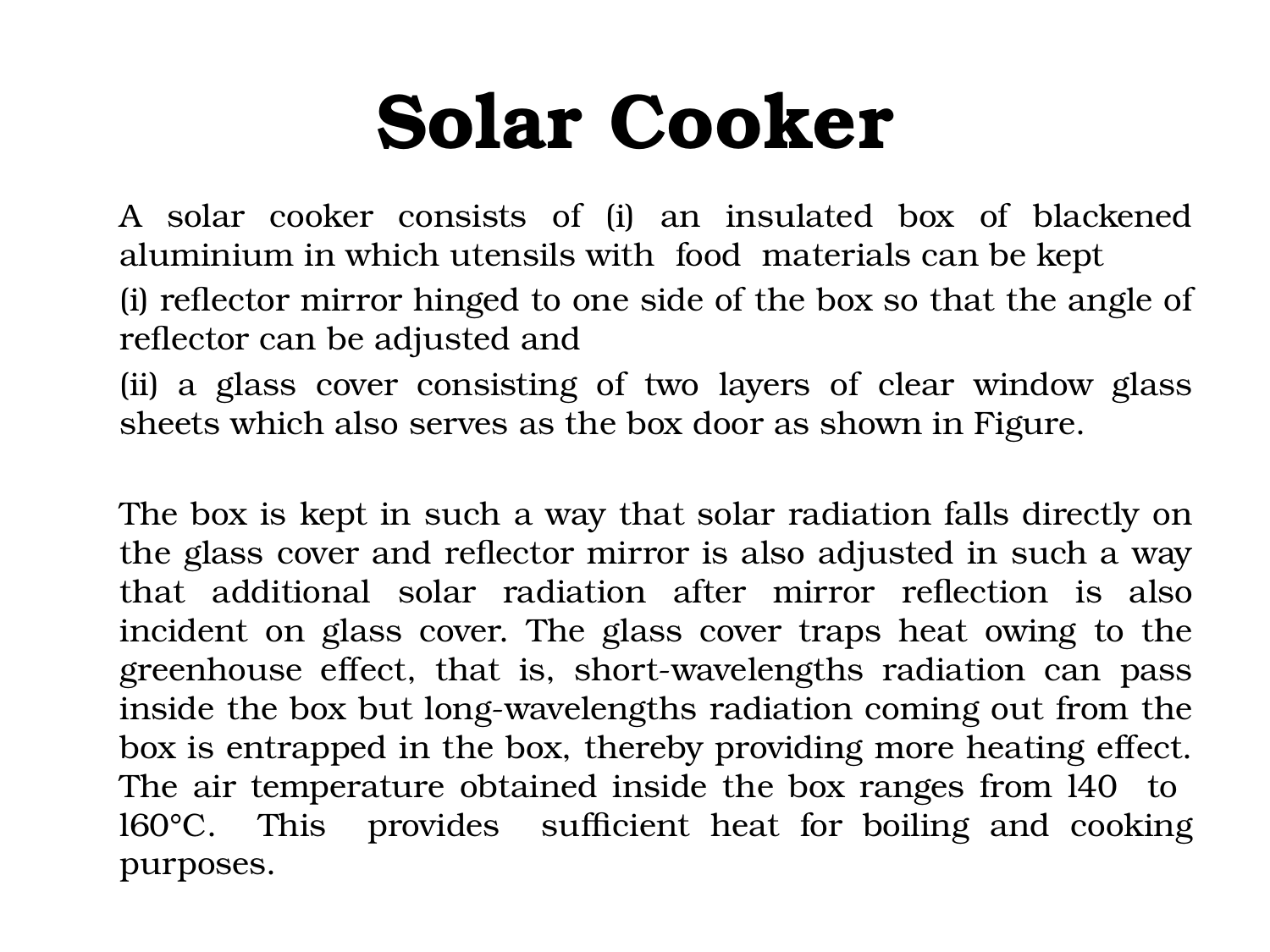

# Solar Cooker
	A solar cooker consists of (i) an insulated box of blackened aluminium in which utensils with  food  materials can be kept
	(i) reflector mirror hinged to one side of the box so that the angle of reflector can be adjusted and
	(ii) a glass cover consisting of two layers of clear window glass sheets which also serves as the box door as shown in Figure.

	The box is kept in such a way that solar radiation falls directly on the glass cover and reflector mirror is also adjusted in such a way that additional solar radiation after mirror reflection is also incident on glass cover. The glass cover traps heat owing to the greenhouse effect, that is, short-wavelengths radiation can pass inside the box but long-wavelengths radiation coming out from the box is entrapped in the box, thereby providing more heating effect. The air temperature obtained inside the box ranges from l40  to  l60°C.  This  provides  sufficient heat for boiling and cooking purposes.